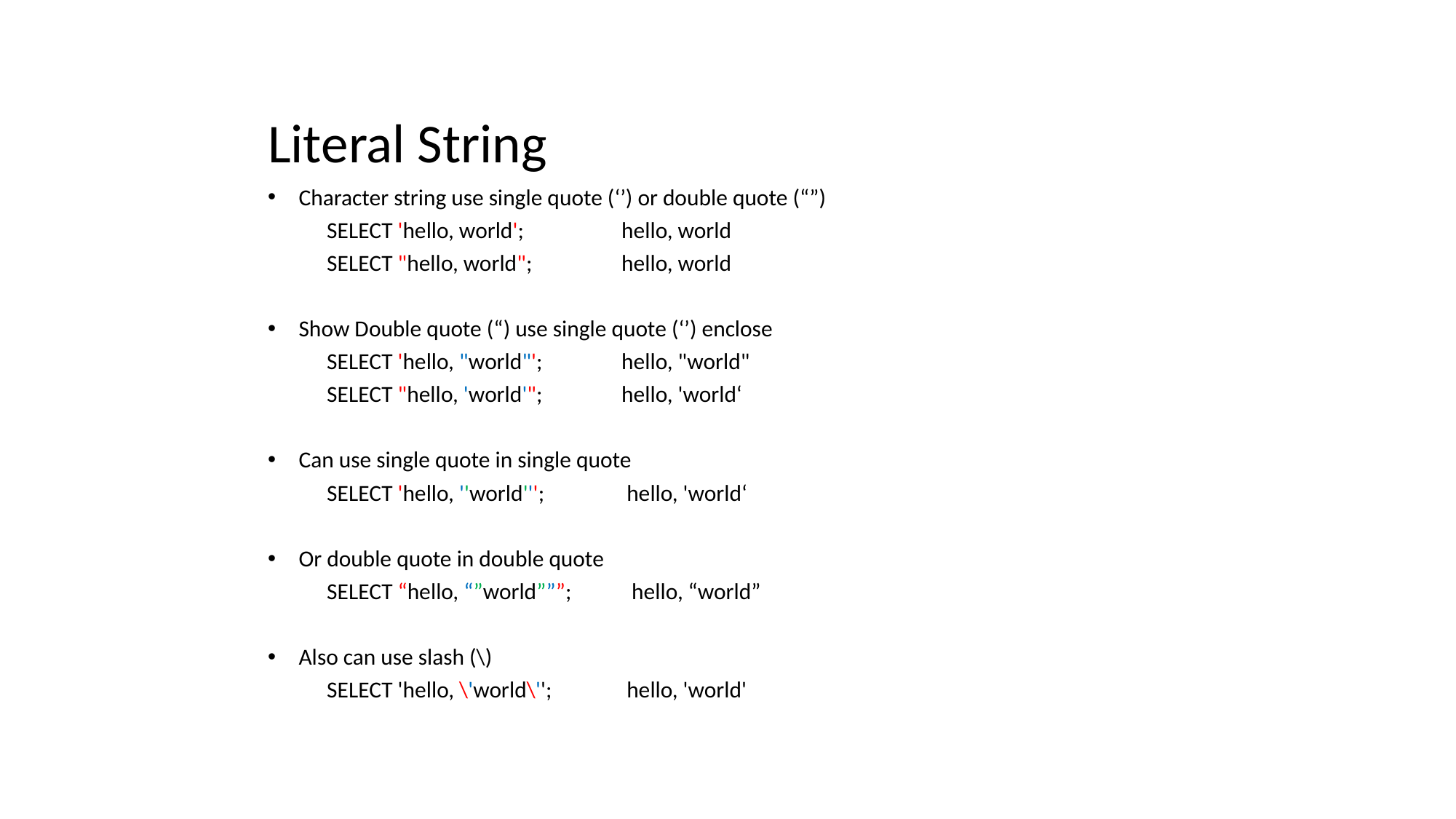

# Literal String
Character string use single quote (‘’) or double quote (“”)
	SELECT 'hello, world'; 		hello, world
	SELECT "hello, world"; 		hello, world

Show Double quote (“) use single quote (‘’) enclose
	SELECT 'hello, "world"'; 		hello, "world"
	SELECT "hello, 'world'"; 		hello, 'world‘

Can use single quote in single quote
	SELECT 'hello, ''world'''; 		 hello, 'world‘

Or double quote in double quote
	SELECT “hello, “”world”””;		  hello, “world”

Also can use slash (\)
	SELECT 'hello, \'world\''; 		 hello, 'world'